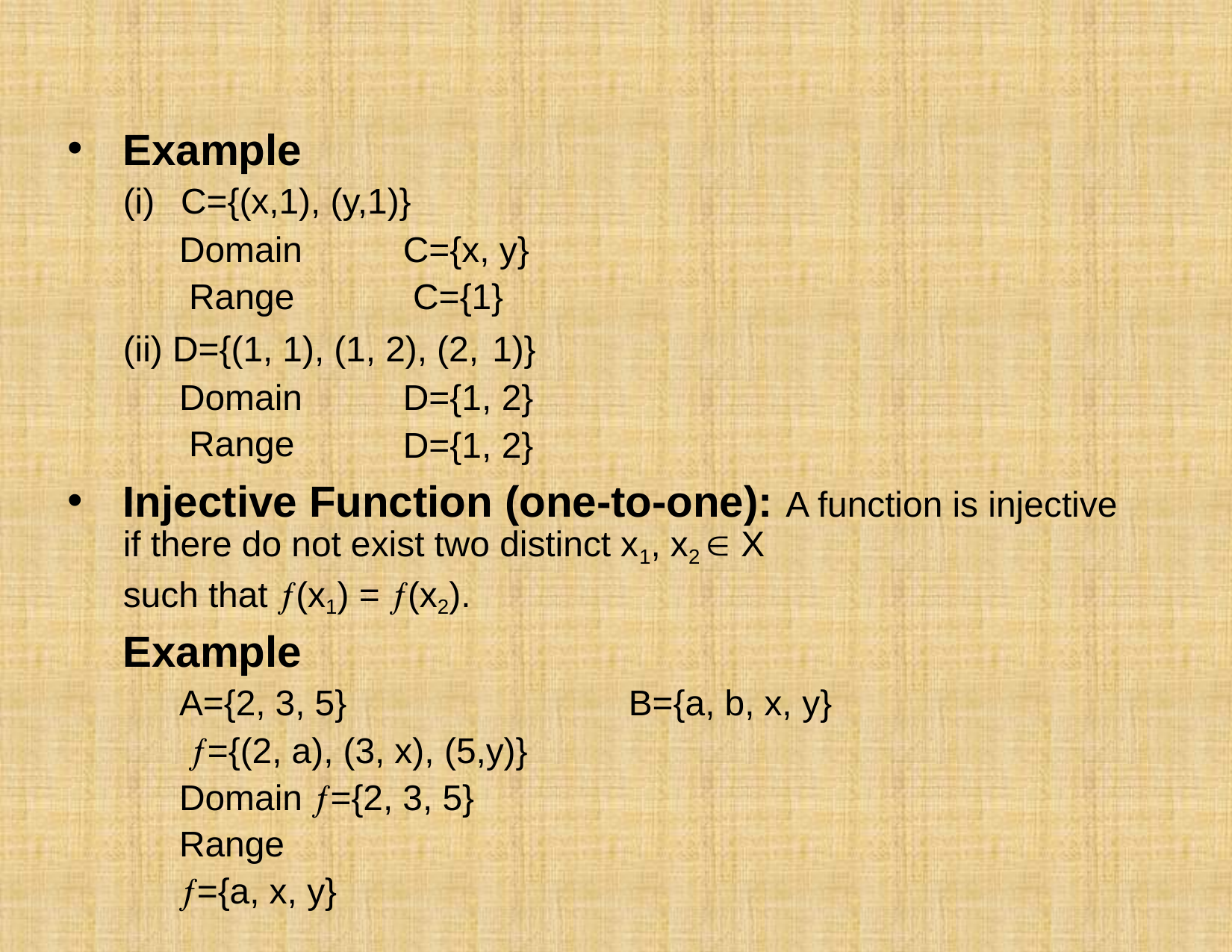

# Example
(i)	C={(x,1), (y,1)}
Domain  Range
C={x, y}  C={1}
(ii) D={(1, 1), (1, 2), (2, 1)}
Domain  Range
D={1, 2}
D={1, 2}
Injective Function (one-to-one): A function is injective  if there do not exist two distinct x1, x2 ∈ X
such that ƒ(x1) = ƒ(x2).
Example
A={2, 3, 5}	B={a, b, x, y}
ƒ={(2, a), (3, x), (5,y)}
Domain ƒ={2, 3, 5}  Range	ƒ={a, x, y}